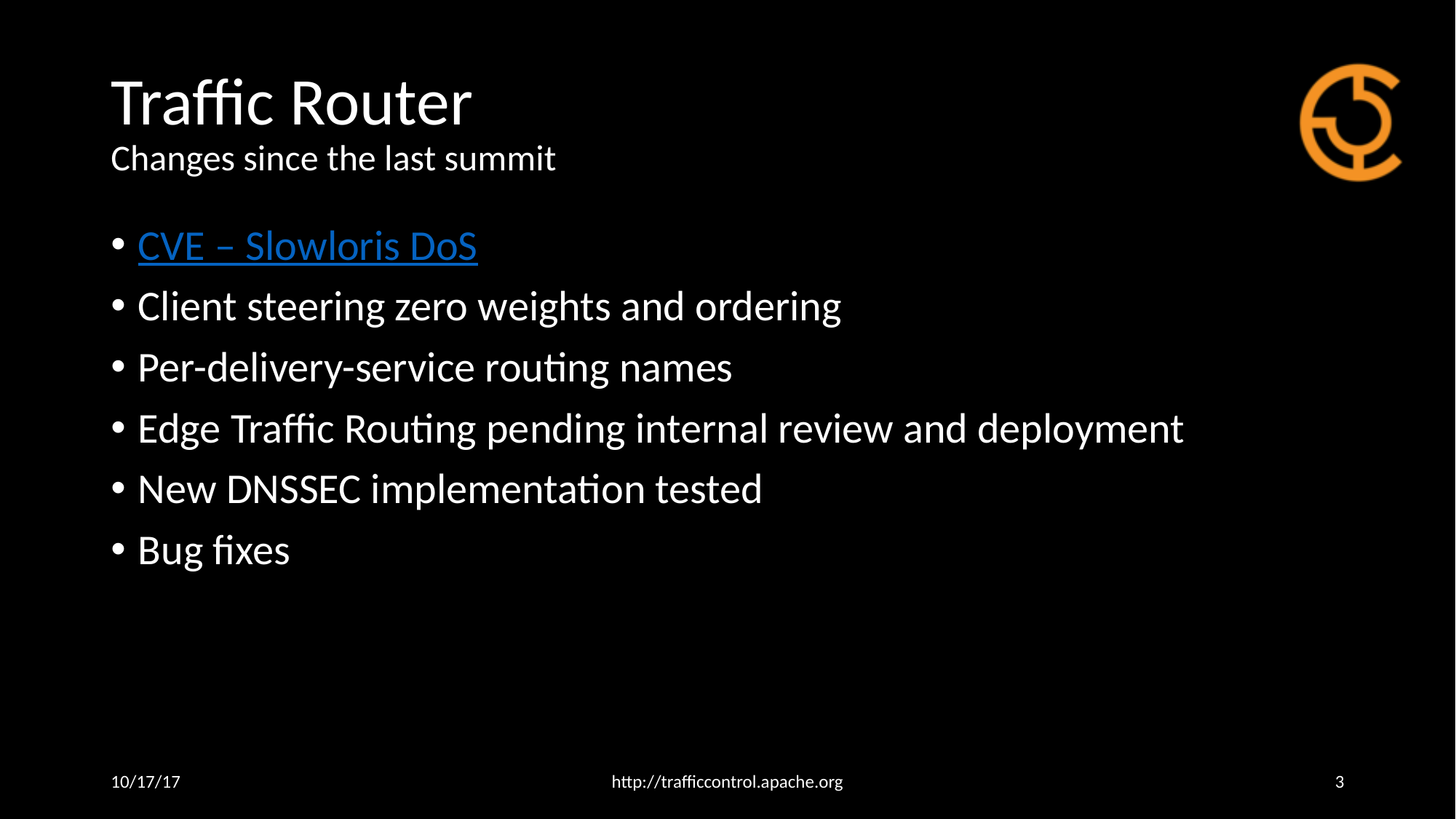

# Traffic Router Changes since the last summit
CVE – Slowloris DoS
Client steering zero weights and ordering
Per-delivery-service routing names
Edge Traffic Routing pending internal review and deployment
New DNSSEC implementation tested
Bug fixes

10/17/17
http://trafficcontrol.apache.org
3